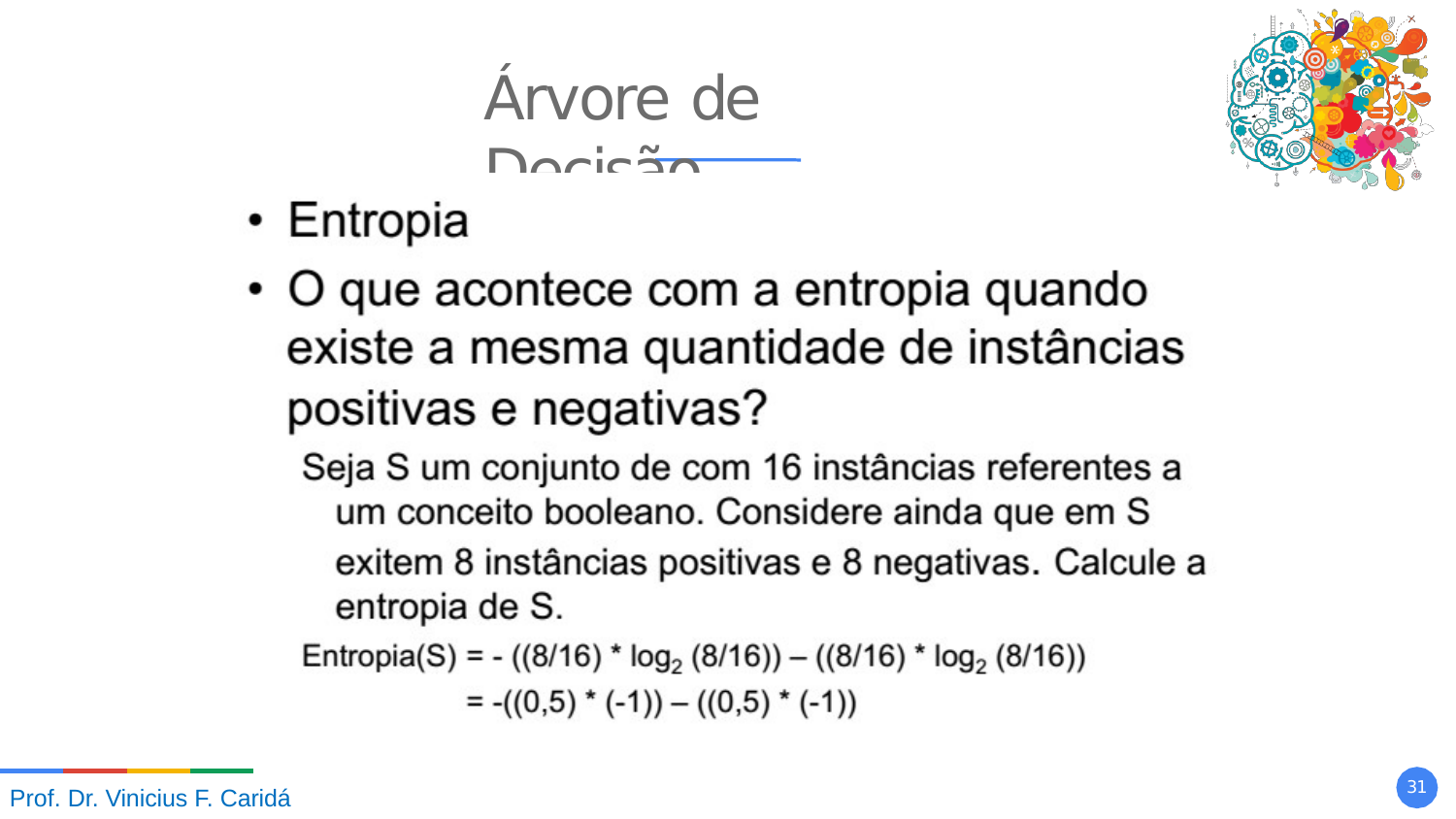

# Árvore de Decisão

31
Prof. Dr. Vinicius F. Caridá